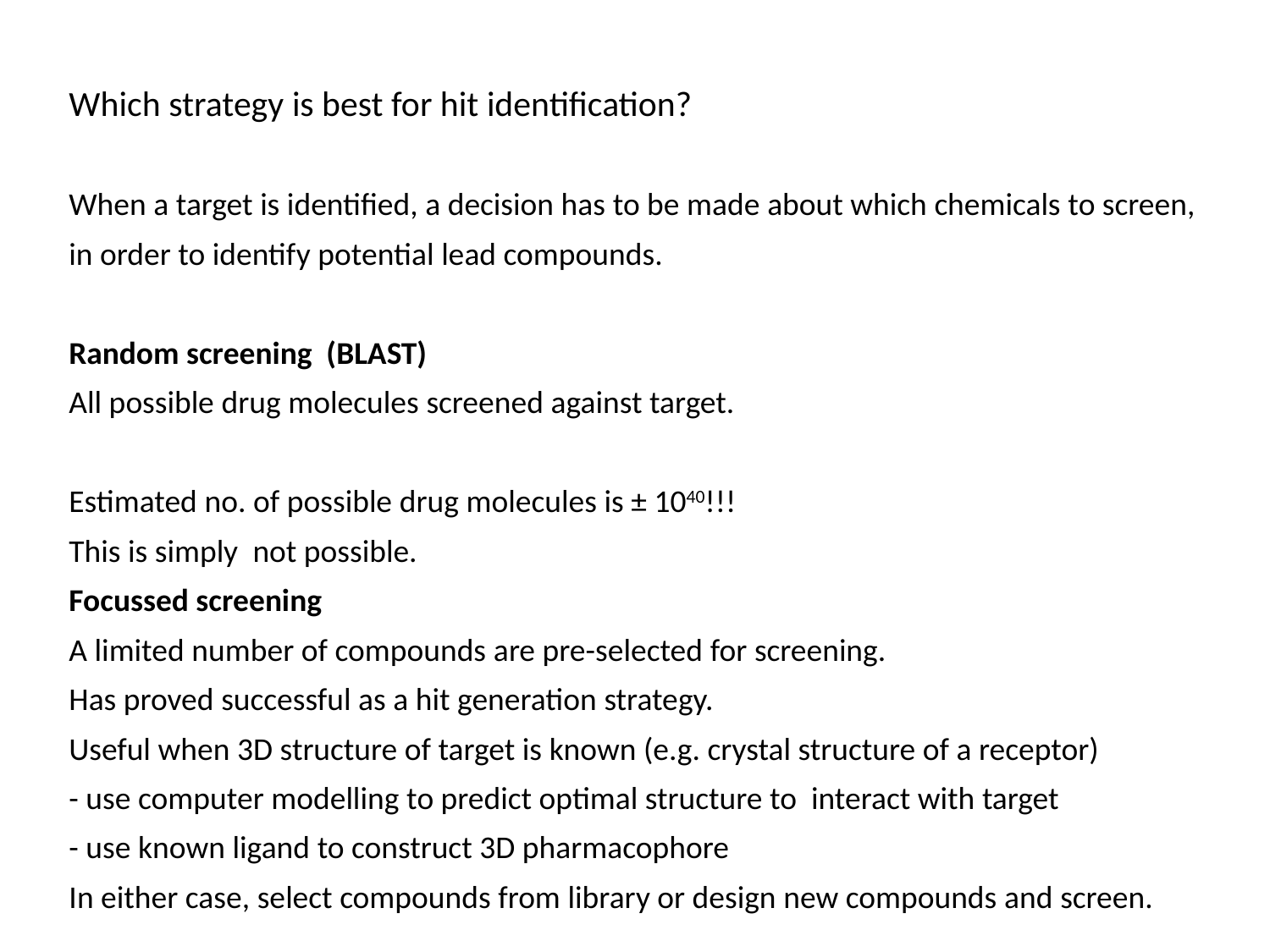

Which strategy is best for hit identification?

When a target is identified, a decision has to be made about which chemicals to screen, in order to identify potential lead compounds.

Random screening  (BLAST)
All possible drug molecules screened against target.

Estimated no. of possible drug molecules is ± 1040!!!
This is simply  not possible.
Focussed screening
A limited number of compounds are pre-selected for screening.
Has proved successful as a hit generation strategy.
Useful when 3D structure of target is known (e.g. crystal structure of a receptor)
- use computer modelling to predict optimal structure to  interact with target
- use known ligand to construct 3D pharmacophore
In either case, select compounds from library or design new compounds and screen.